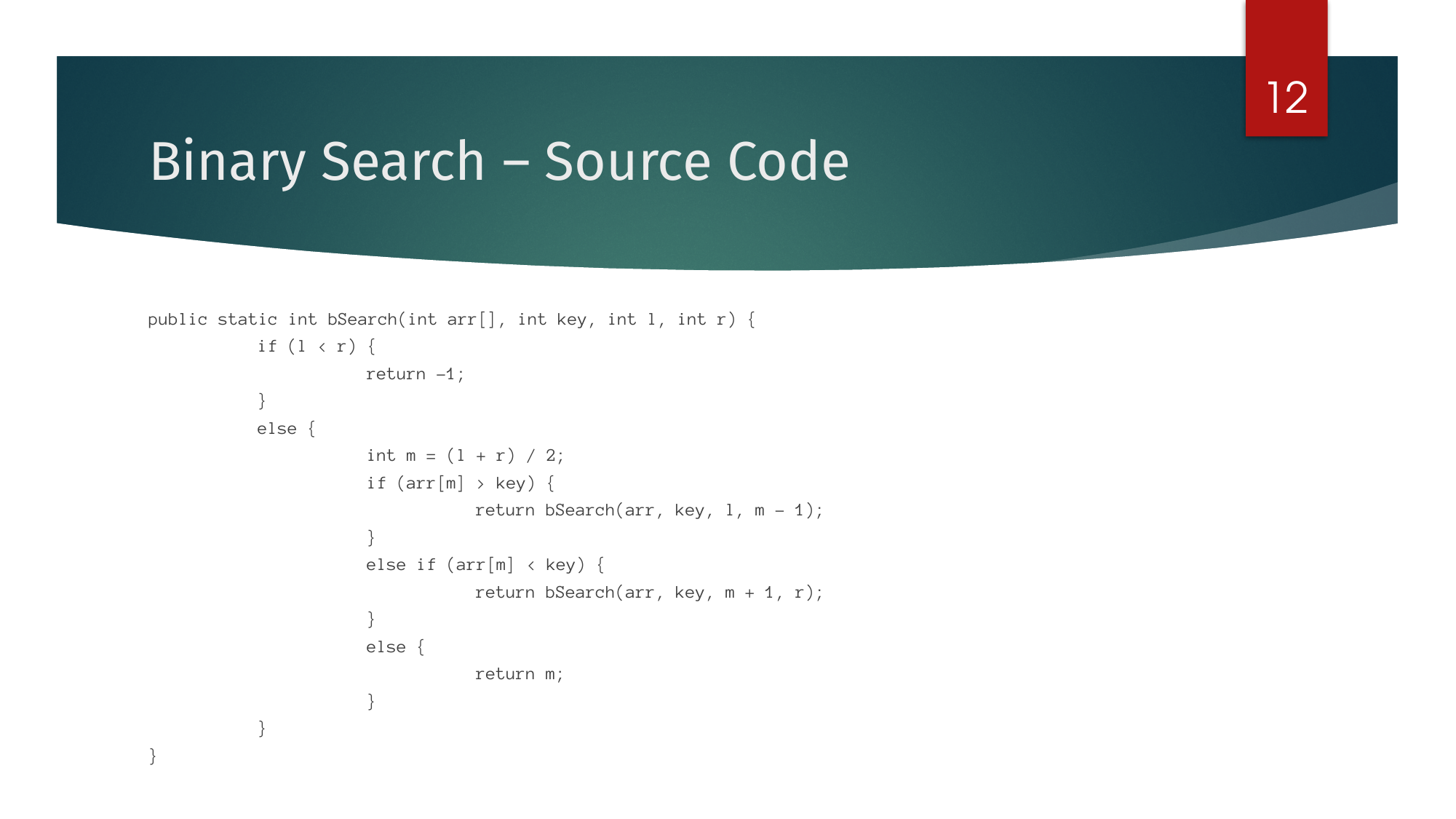

12
# Binary Search – Source Code
public static int bSearch(int arr[], int key, int l, int r) {
	if (l < r) {
		return -1;
	}
	else {
		int m = (l + r) / 2;
		if (arr[m] > key) {
			return bSearch(arr, key, l, m - 1);
		}
		else if (arr[m] < key) {
			return bSearch(arr, key, m + 1, r);
		}
		else {
			return m;
		}
	}
}